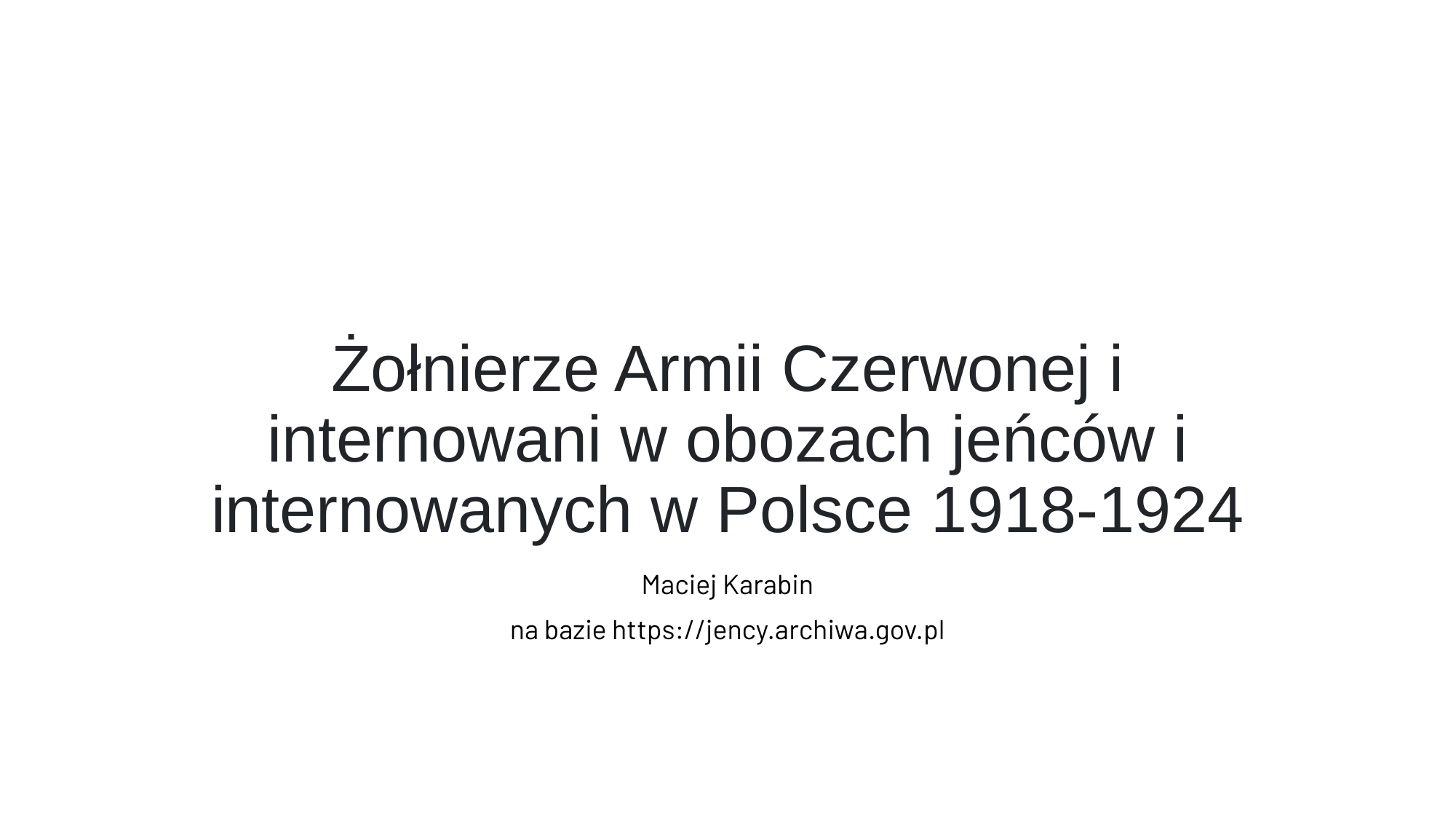

# Żołnierze Armii Czerwonej i internowani w obozach jeńców i internowanych w Polsce 1918-1924
Maciej Karabin
na bazie https://jency.archiwa.gov.pl